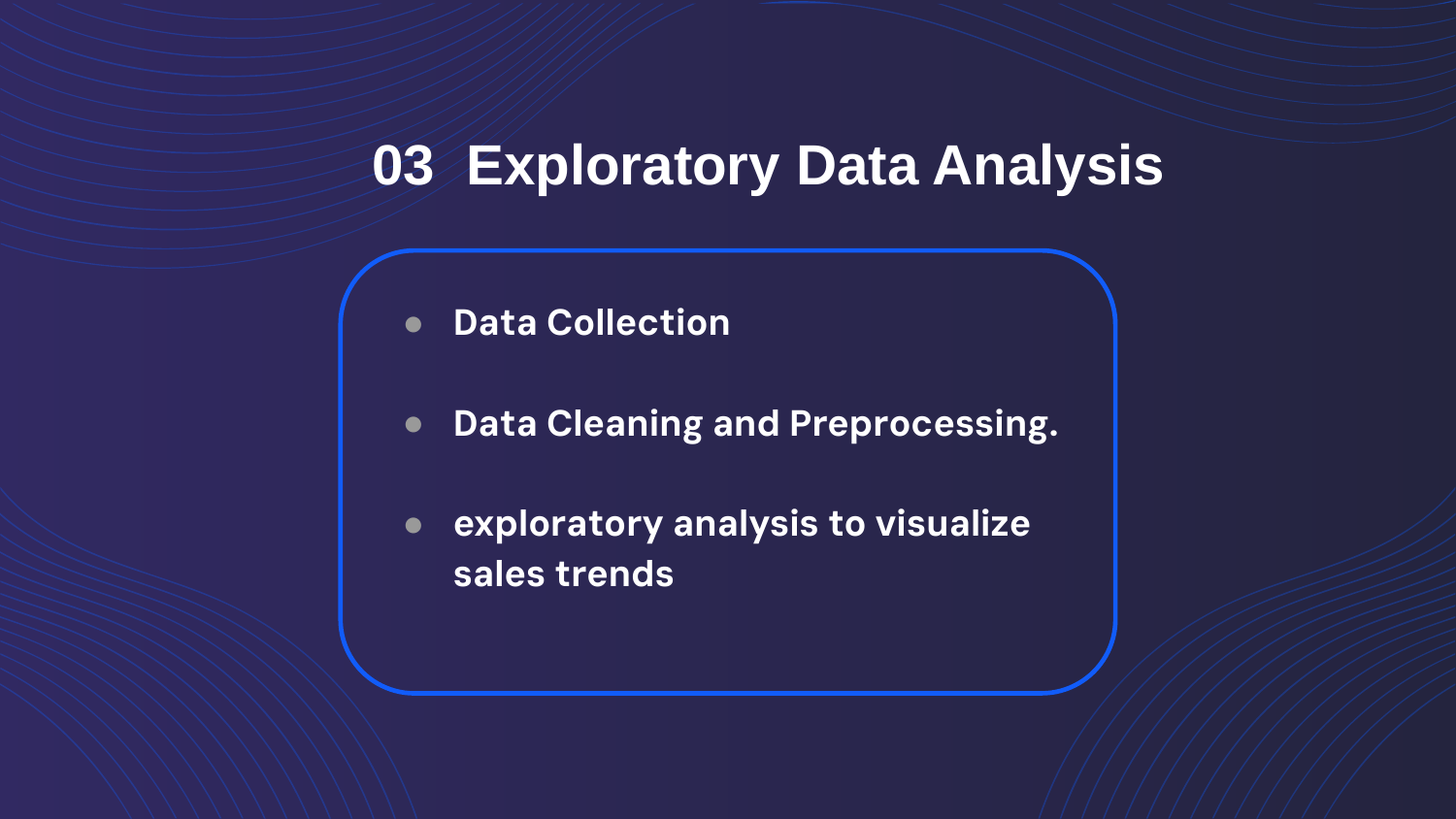

# 03  Exploratory Data Analysis
Data Collection

Data Cleaning and Preprocessing.

exploratory analysis to visualize sales trends